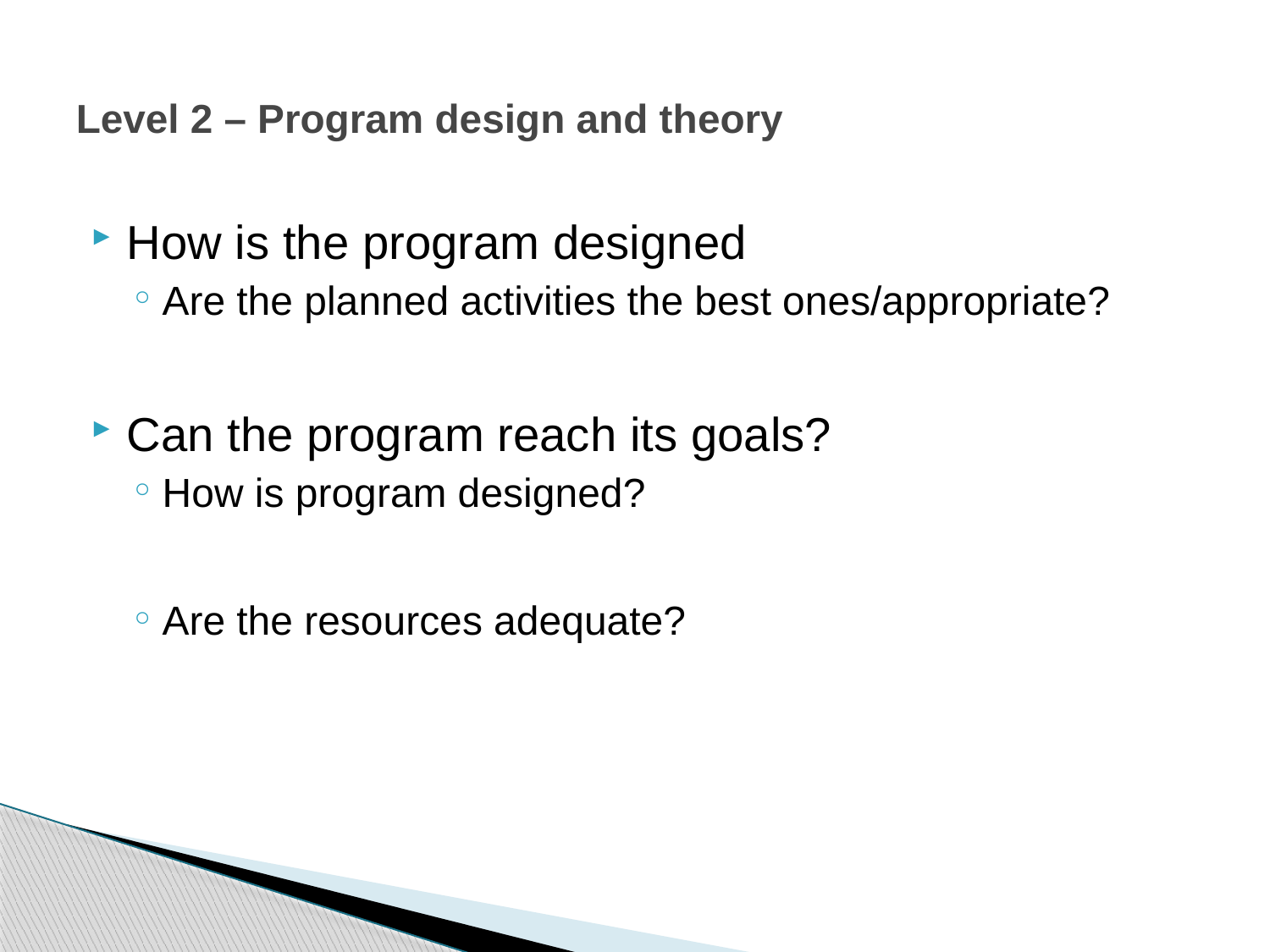

# Level 2 – Program design and theory
How is the program designed
Are the planned activities the best ones/appropriate?

Can the program reach its goals?
How is program designed?

Are the resources adequate?